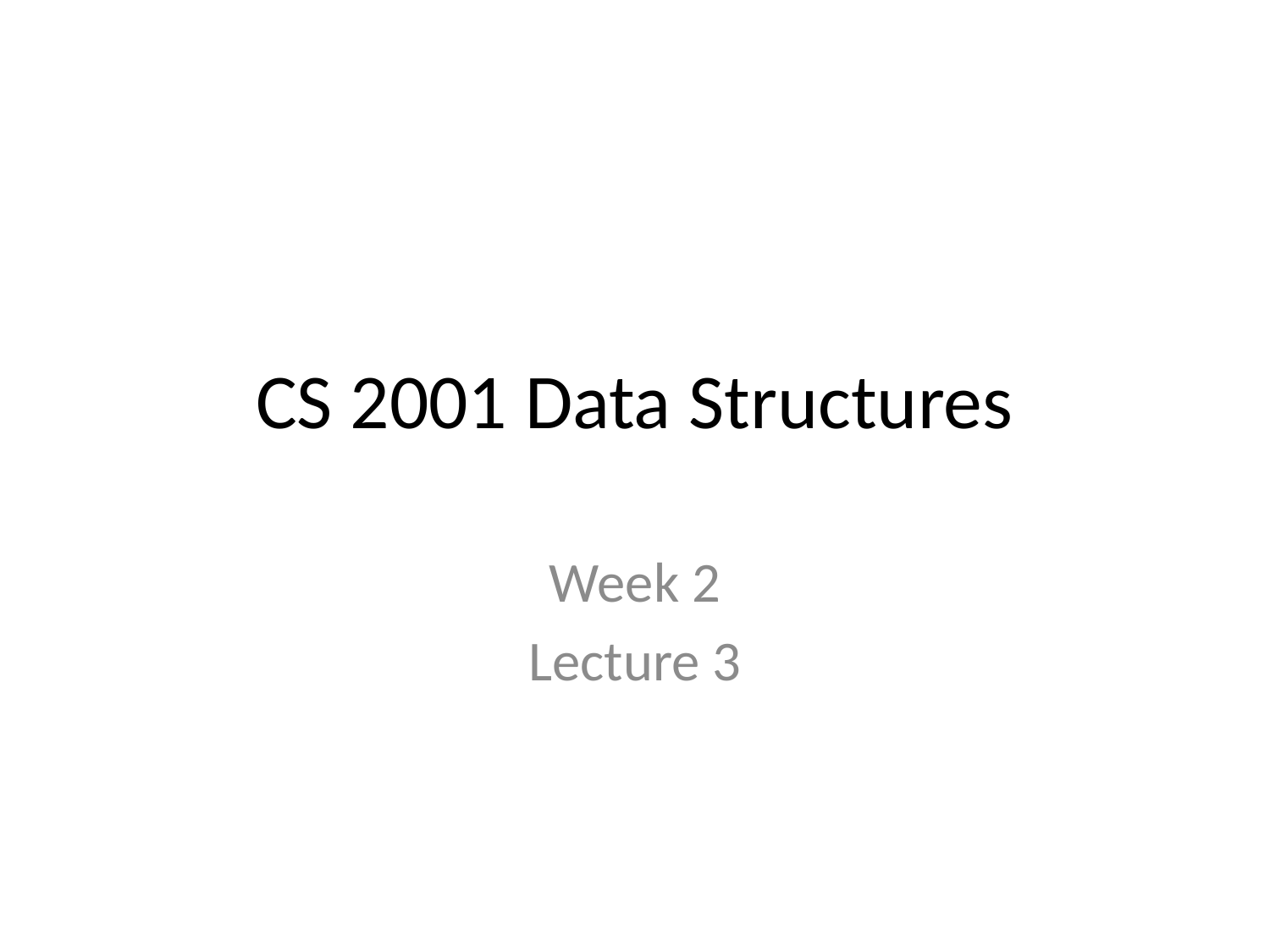

# CS 2001 Data Structures
Week 2
Lecture 3